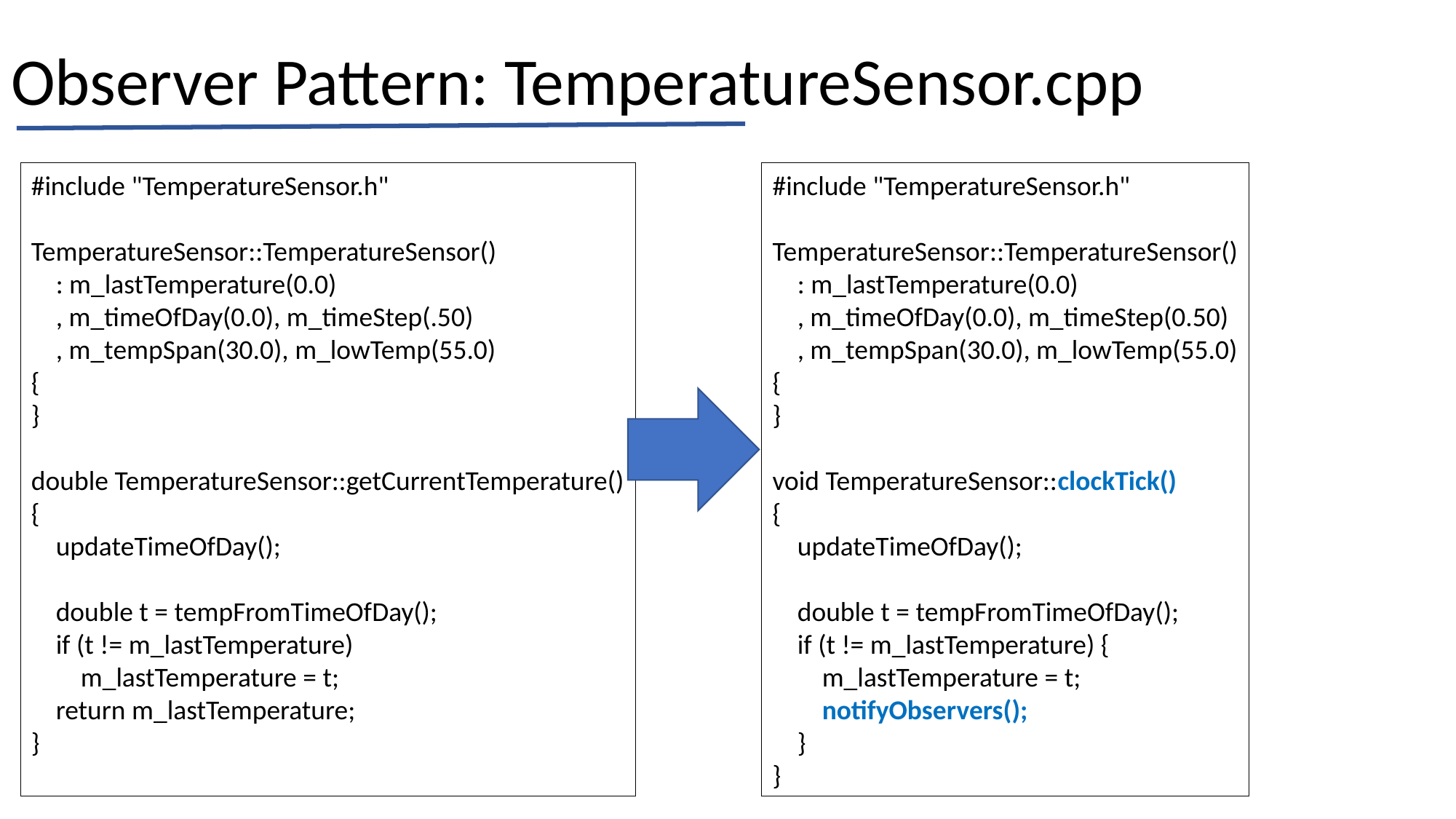

# Observer Pattern: TemperatureSensor.cpp
#include "TemperatureSensor.h"

TemperatureSensor::TemperatureSensor()
    : m_lastTemperature(0.0)
    , m_timeOfDay(0.0), m_timeStep(.50)
    , m_tempSpan(30.0), m_lowTemp(55.0)
{
}

double TemperatureSensor::getCurrentTemperature()
{
    updateTimeOfDay();

    double t = tempFromTimeOfDay();
    if (t != m_lastTemperature)
        m_lastTemperature = t;
    return m_lastTemperature;
}

#include "TemperatureSensor.h"

TemperatureSensor::TemperatureSensor()
    : m_lastTemperature(0.0)
    , m_timeOfDay(0.0), m_timeStep(0.50)
    , m_tempSpan(30.0), m_lowTemp(55.0)
{
}

void TemperatureSensor::clockTick()
{
    updateTimeOfDay();

    double t = tempFromTimeOfDay();
    if (t != m_lastTemperature) {
        m_lastTemperature = t;
        notifyObservers();
    }
}